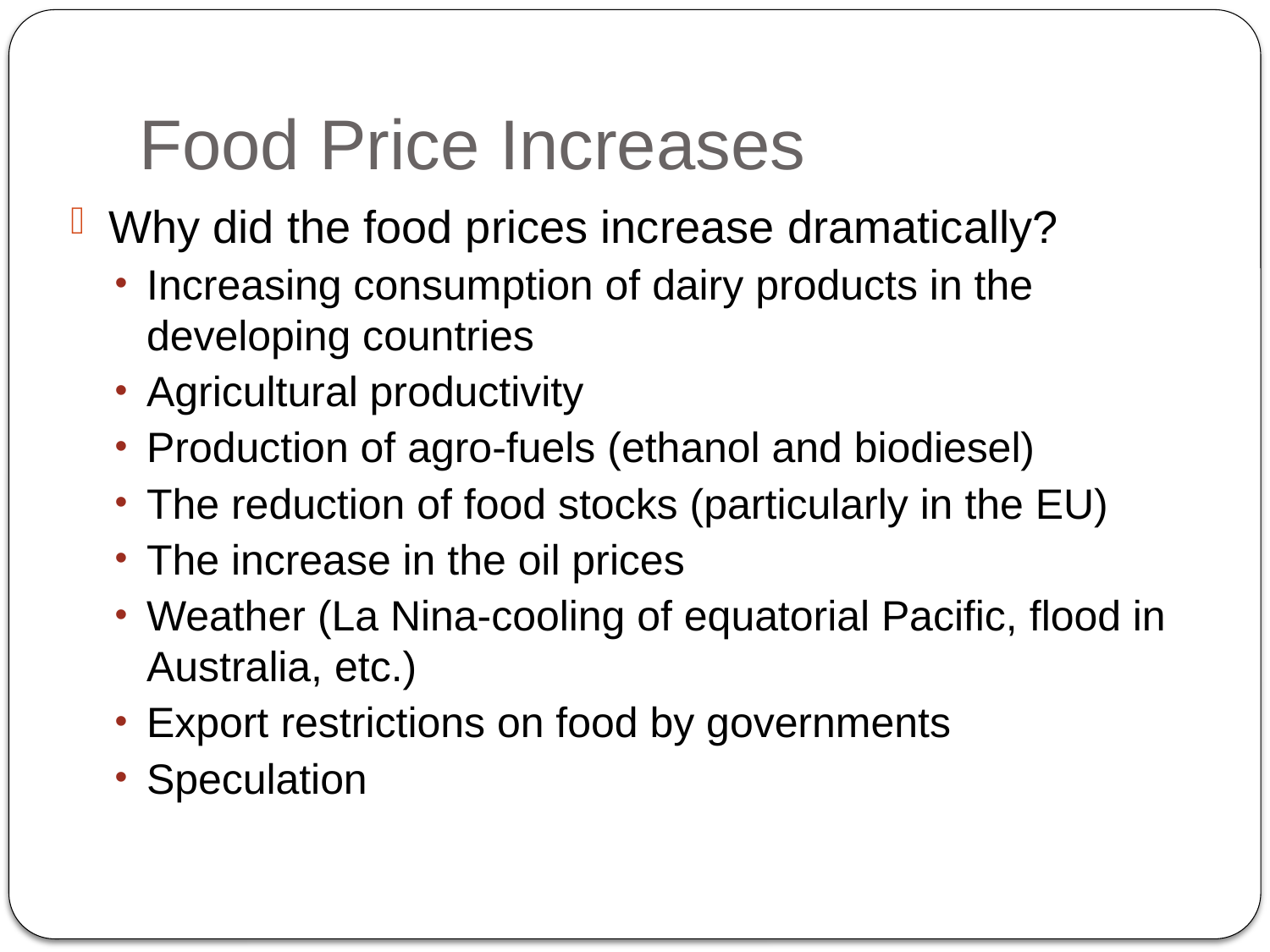

# Food Price Increases
Why did the food prices increase dramatically?
Increasing consumption of dairy products in the developing countries
Agricultural productivity
Production of agro-fuels (ethanol and biodiesel)
The reduction of food stocks (particularly in the EU)
The increase in the oil prices
Weather (La Nina-cooling of equatorial Pacific, flood in Australia, etc.)
Export restrictions on food by governments
Speculation